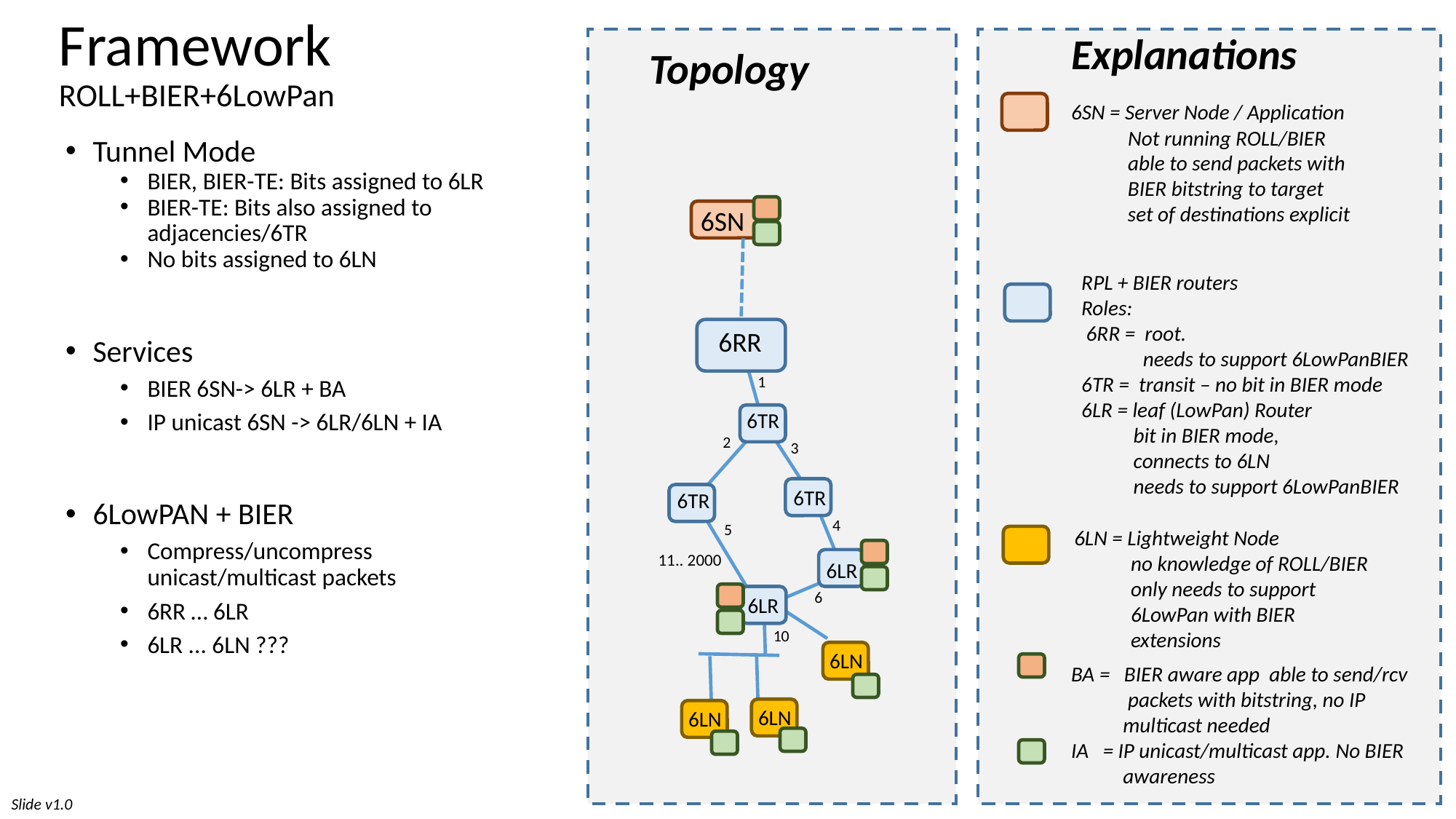

# Framework ROLL+BIER+6LowPan
Explanations

Topology

6SN = Server Node / Application
            Not running ROLL/BIER
            able to send packets with
            BIER bitstring to target
            set of destinations explicit
Tunnel Mode
BIER, BIER-TE: Bits assigned to 6LR
BIER-TE: Bits also assigned to adjacencies/6TR
No bits assigned to 6LN

Services
BIER 6SN-> 6LR + BA
IP unicast 6SN -> 6LR/6LN + IA

6LowPAN + BIER
Compress/uncompress unicast/multicast packets
6RR … 6LR
6LR ... 6LN ???

6SN

RPL + BIER routers
Roles:
 6RR =  root.
             needs to support 6LowPanBIER
6TR =  transit – no bit in BIER mode
6LR = leaf (LowPan) Router
           bit in BIER mode,
           connects to 6LN
           needs to support 6LowPanBIER

6RR

1
6TR

2
3

6TR
6TR

4
5
6LN = Lightweight Node
            no knowledge of ROLL/BIER
            only needs to support
            6LowPan with BIER
            extensions

11.. 2000

6LR

6

6LR

10
6LN

BA =   BIER aware app  able to send/rcv
            packets with bitstring, no IP
           multicast needed
IA   = IP unicast/multicast app. No BIER
           awareness

6LN

6LN

Slide v1.0